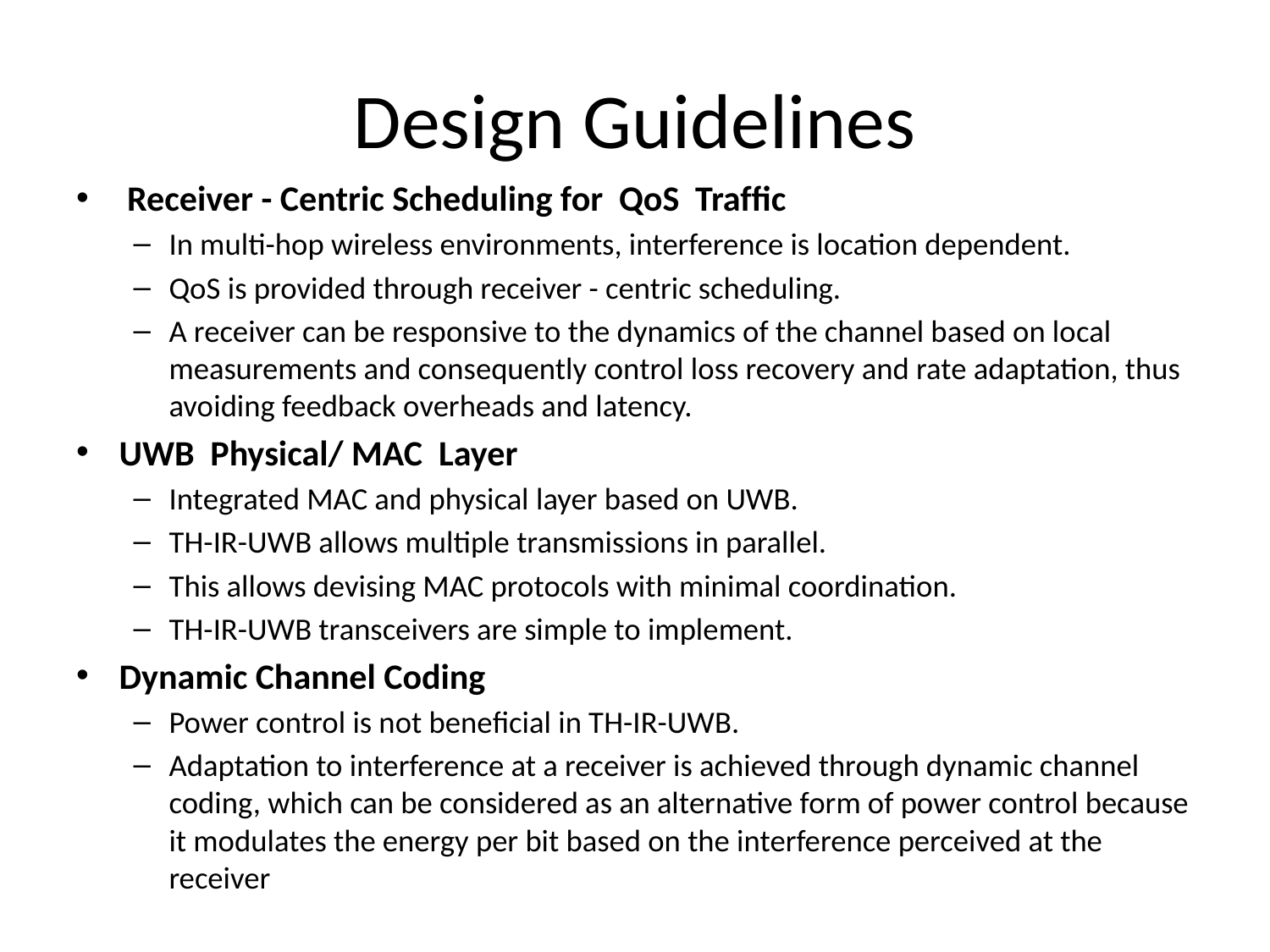

# Design Guidelines
 Receiver - Centric Scheduling for  QoS  Trafﬁc
In multi-hop wireless environments, interference is location dependent.
QoS is provided through receiver - centric scheduling.
A receiver can be responsive to the dynamics of the channel based on local measurements and consequently control loss recovery and rate adaptation, thus avoiding feedback overheads and latency.
UWB  Physical/ MAC  Layer
Integrated MAC and physical layer based on UWB.
TH-IR-UWB allows multiple transmissions in parallel.
This allows devising MAC protocols with minimal coordination.
TH-IR-UWB transceivers are simple to implement.
Dynamic Channel Coding
Power control is not beneﬁcial in TH-IR-UWB.
Adaptation to interference at a receiver is achieved through dynamic channel coding, which can be considered as an alternative form of power control because it modulates the energy per bit based on the interference perceived at the receiver